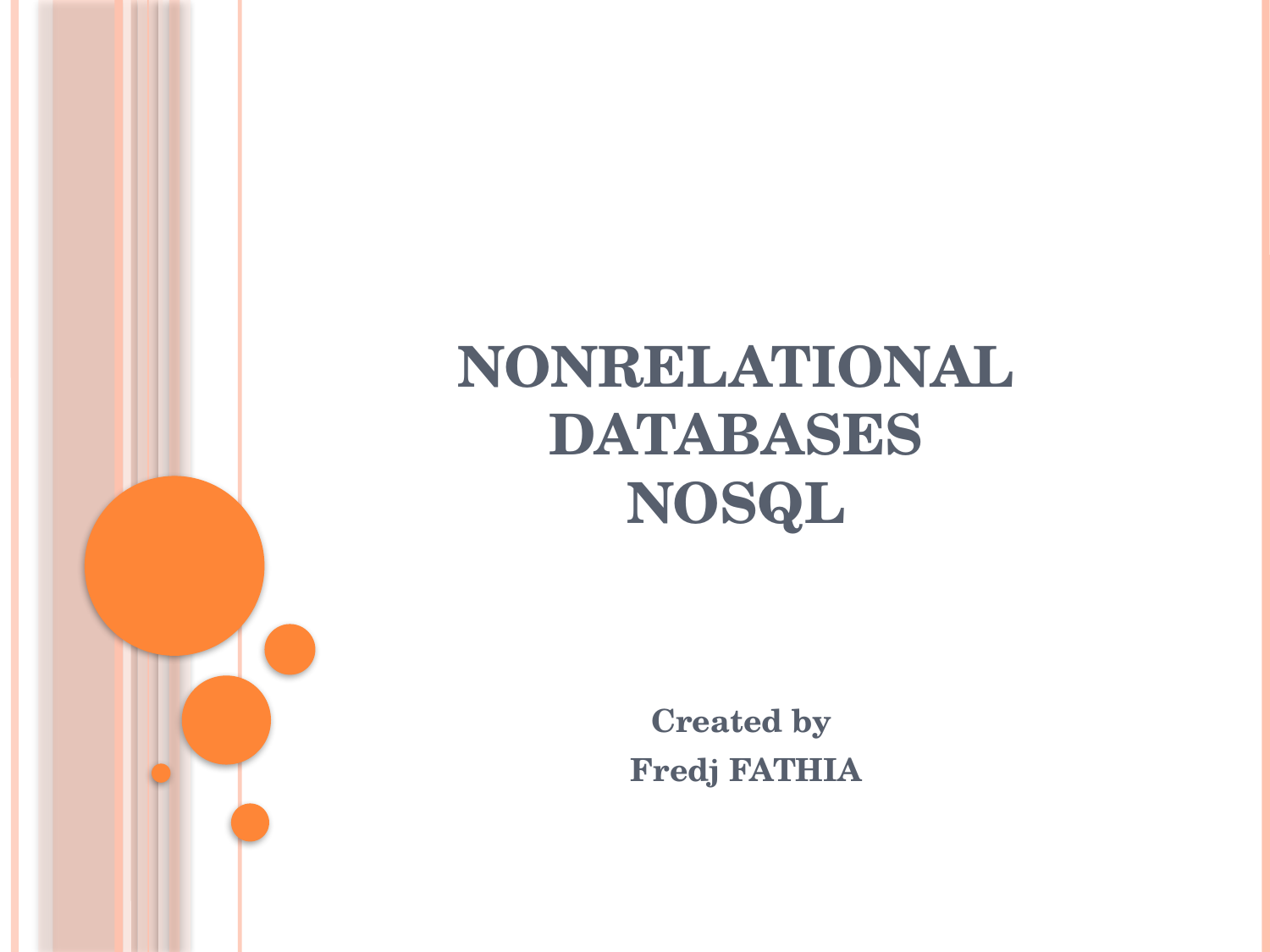

# NonRelational Databases NoSQL
Created by
Fredj FATHIA